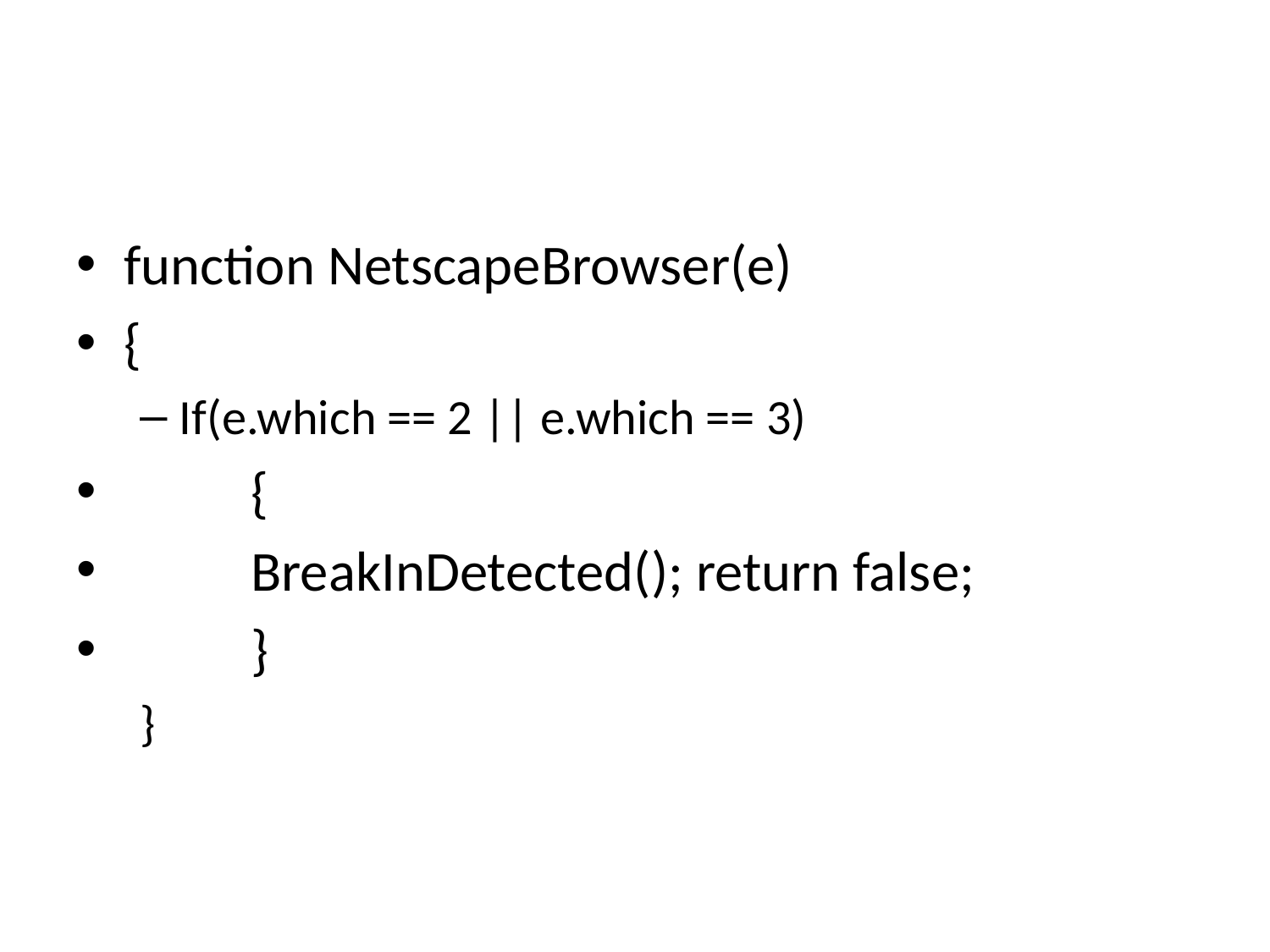

#
function NetscapeBrowser(e)
{
If(e.which == 2 || e.which == 3)
 	{
     	BreakInDetected(); return false;
 	}
}